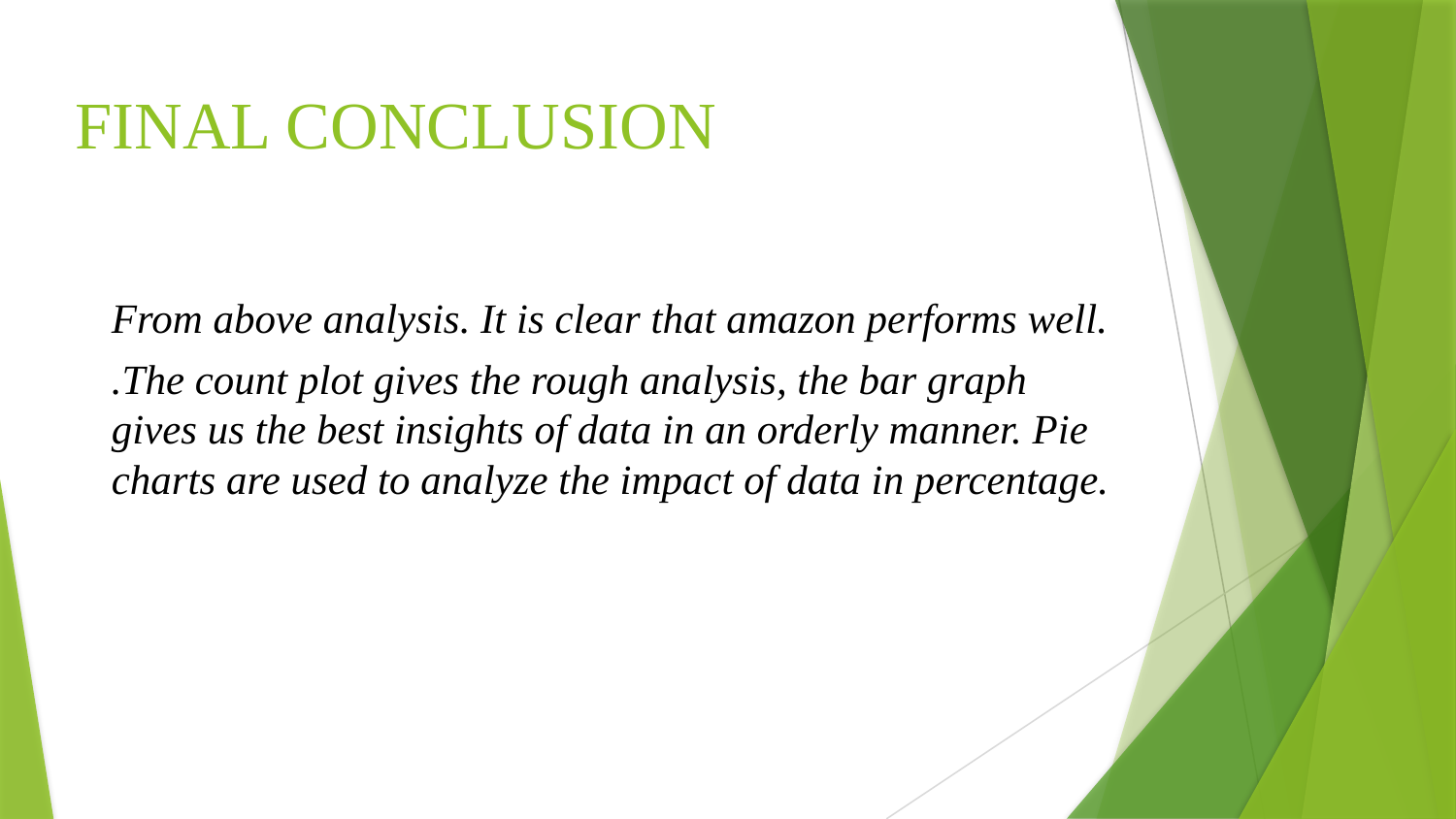

# FINAL CONCLUSION
From above analysis. It is clear that amazon performs well.
.The count plot gives the rough analysis, the bar graph gives us the best insights of data in an orderly manner. Pie charts are used to analyze the impact of data in percentage.